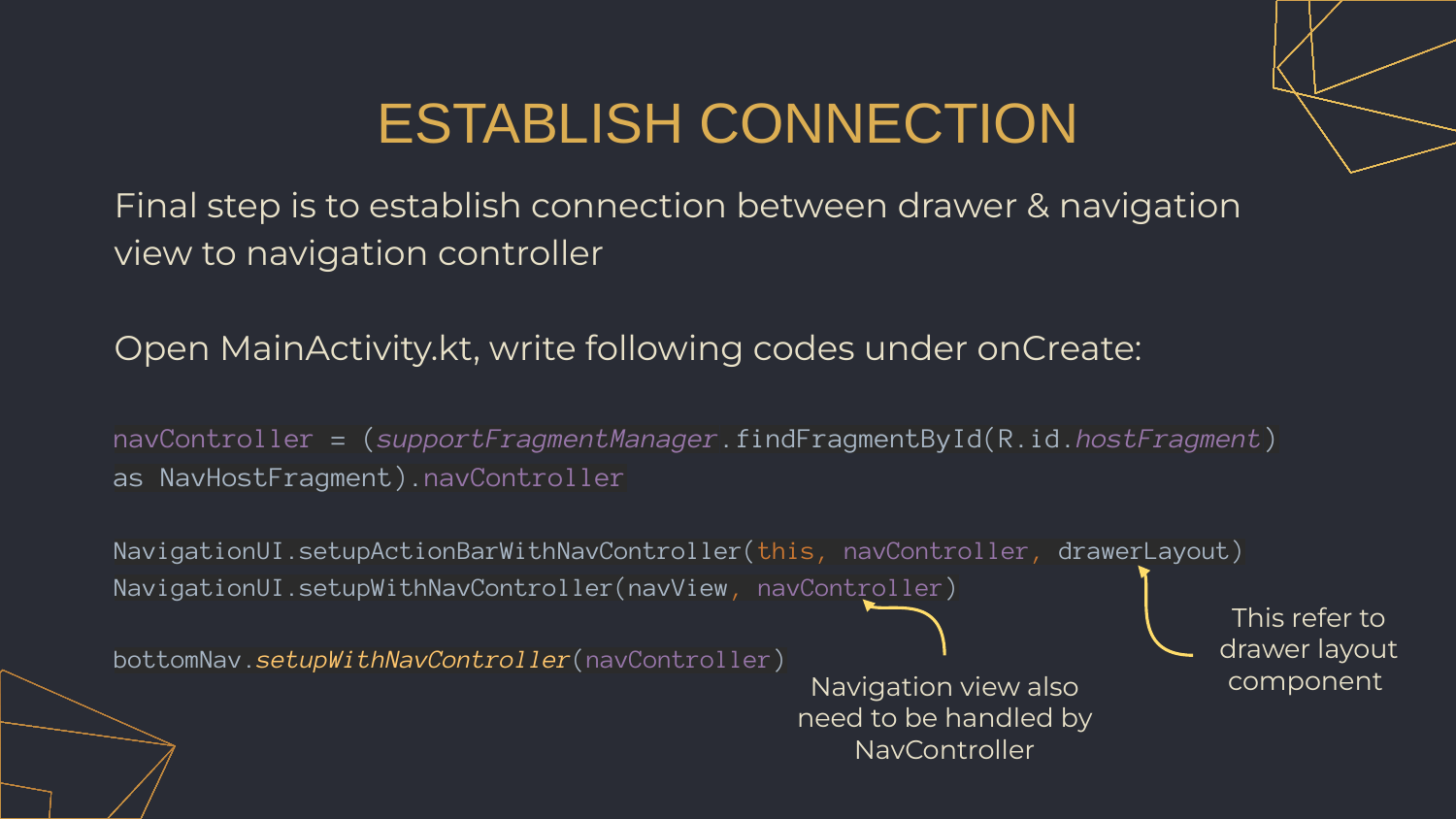

# ESTABLISH CONNECTION
Final step is to establish connection between drawer & navigation view to navigation controller

Open MainActivity.kt, write following codes under onCreate:

navController = (supportFragmentManager.findFragmentById(R.id.hostFragment) as NavHostFragment).navController

NavigationUI.setupActionBarWithNavController(this, navController, drawerLayout)
NavigationUI.setupWithNavController(navView, navController)
bottomNav.setupWithNavController(navController)

This refer to drawer layout component
Navigation view also need to be handled by NavController